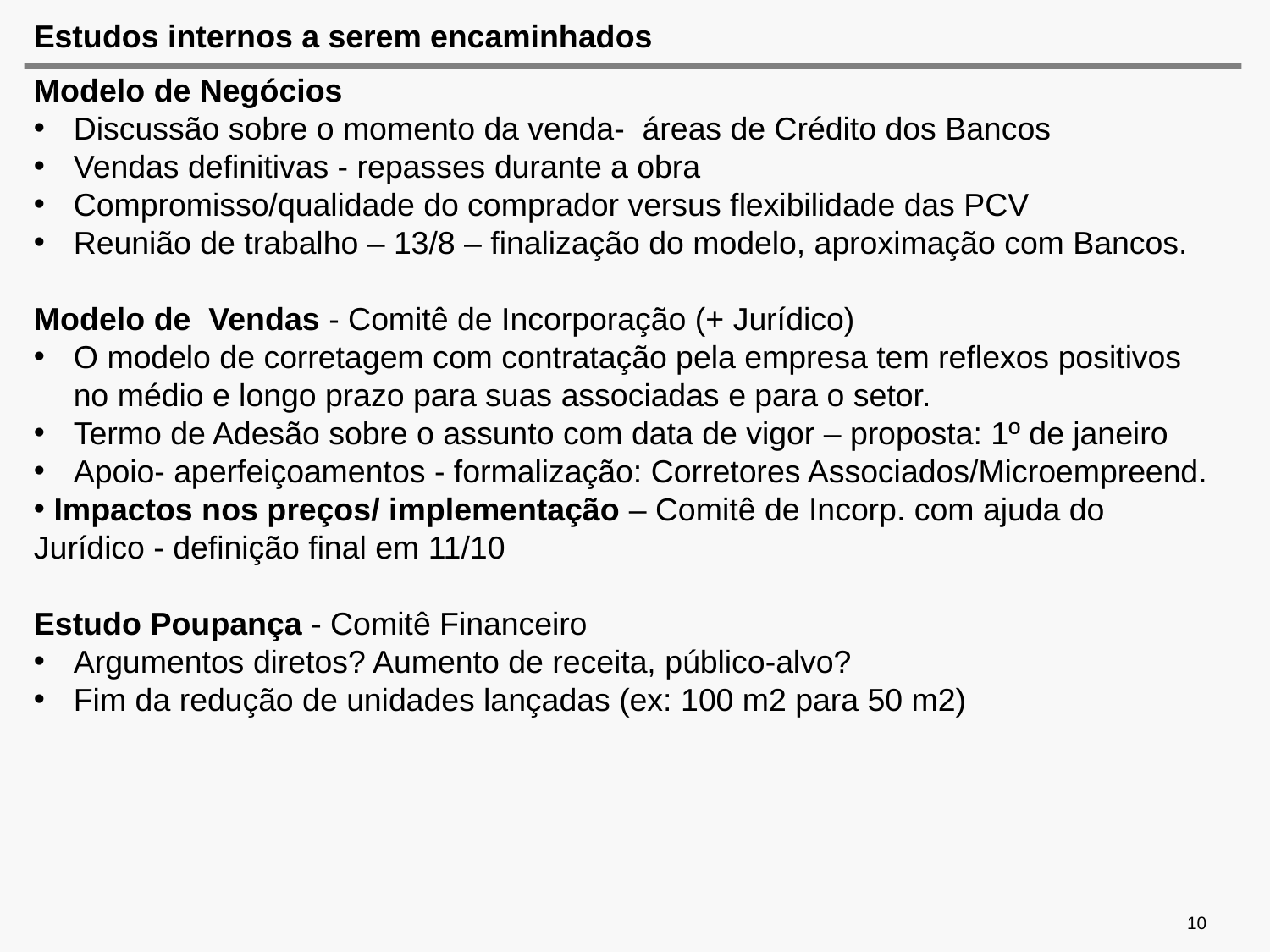

# Estudos internos a serem encaminhados

Modelo de Negócios
Discussão sobre o momento da venda-  áreas de Crédito dos Bancos
Vendas definitivas - repasses durante a obra
Compromisso/qualidade do comprador versus flexibilidade das PCV
Reunião de trabalho – 13/8 – finalização do modelo, aproximação com Bancos.

Modelo de  Vendas - Comitê de Incorporação (+ Jurídico)
O modelo de corretagem com contratação pela empresa tem reflexos positivos no médio e longo prazo para suas associadas e para o setor.
Termo de Adesão sobre o assunto com data de vigor – proposta: 1º de janeiro
Apoio- aperfeiçoamentos - formalização: Corretores Associados/Microempreend.
 Impactos nos preços/ implementação – Comitê de Incorp. com ajuda do Jurídico - definição final em 11/10

Estudo Poupança - Comitê Financeiro
Argumentos diretos? Aumento de receita, público-alvo?
Fim da redução de unidades lançadas (ex: 100 m2 para 50 m2)

10